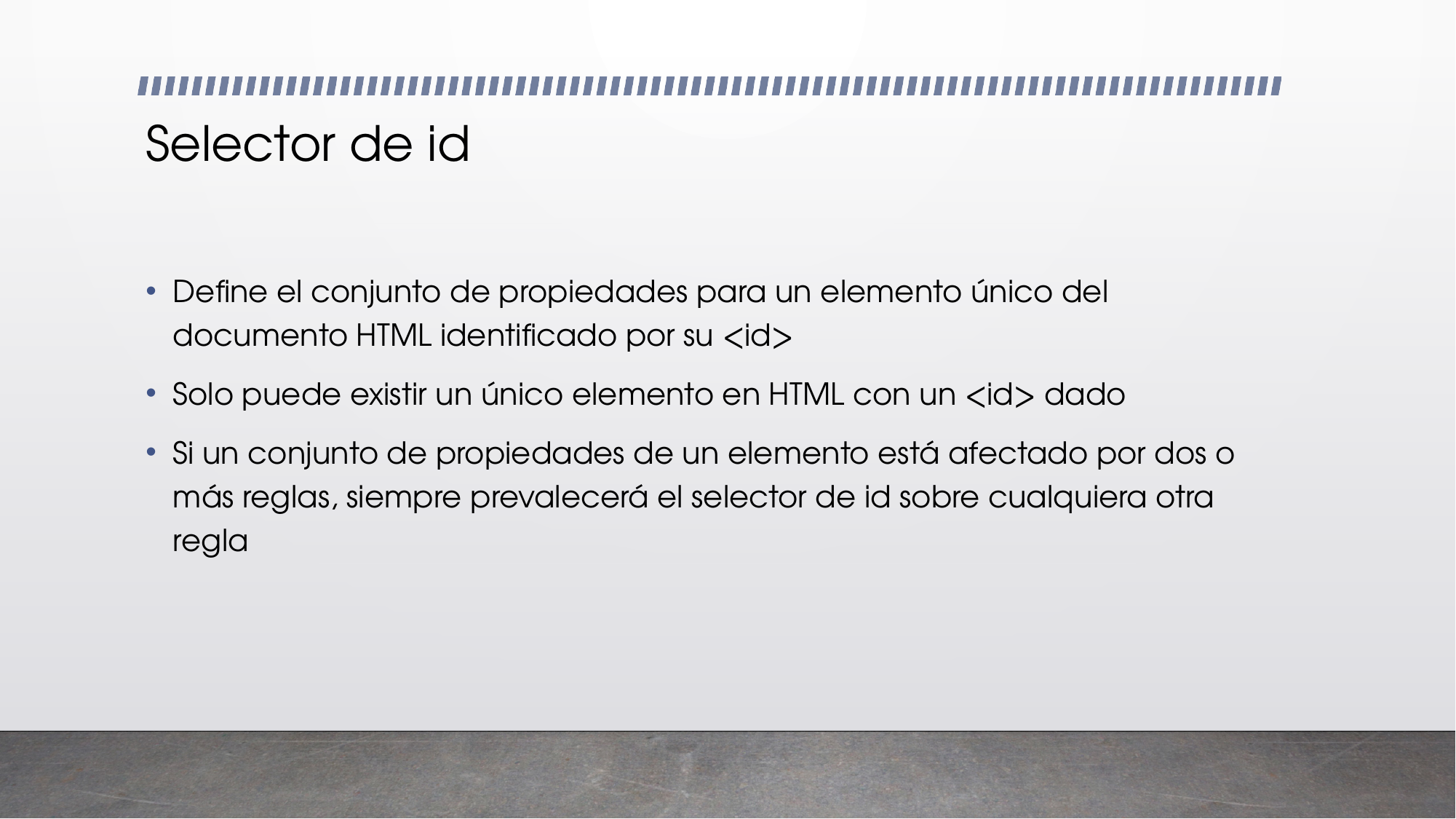

# Selector de id
Define el conjunto de propiedades para un elemento único del documento HTML identificado por su <id>
Solo puede existir un único elemento en HTML con un <id> dado
Si un conjunto de propiedades de un elemento está afectado por dos o más reglas, siempre prevalecerá el selector de id sobre cualquiera otra regla